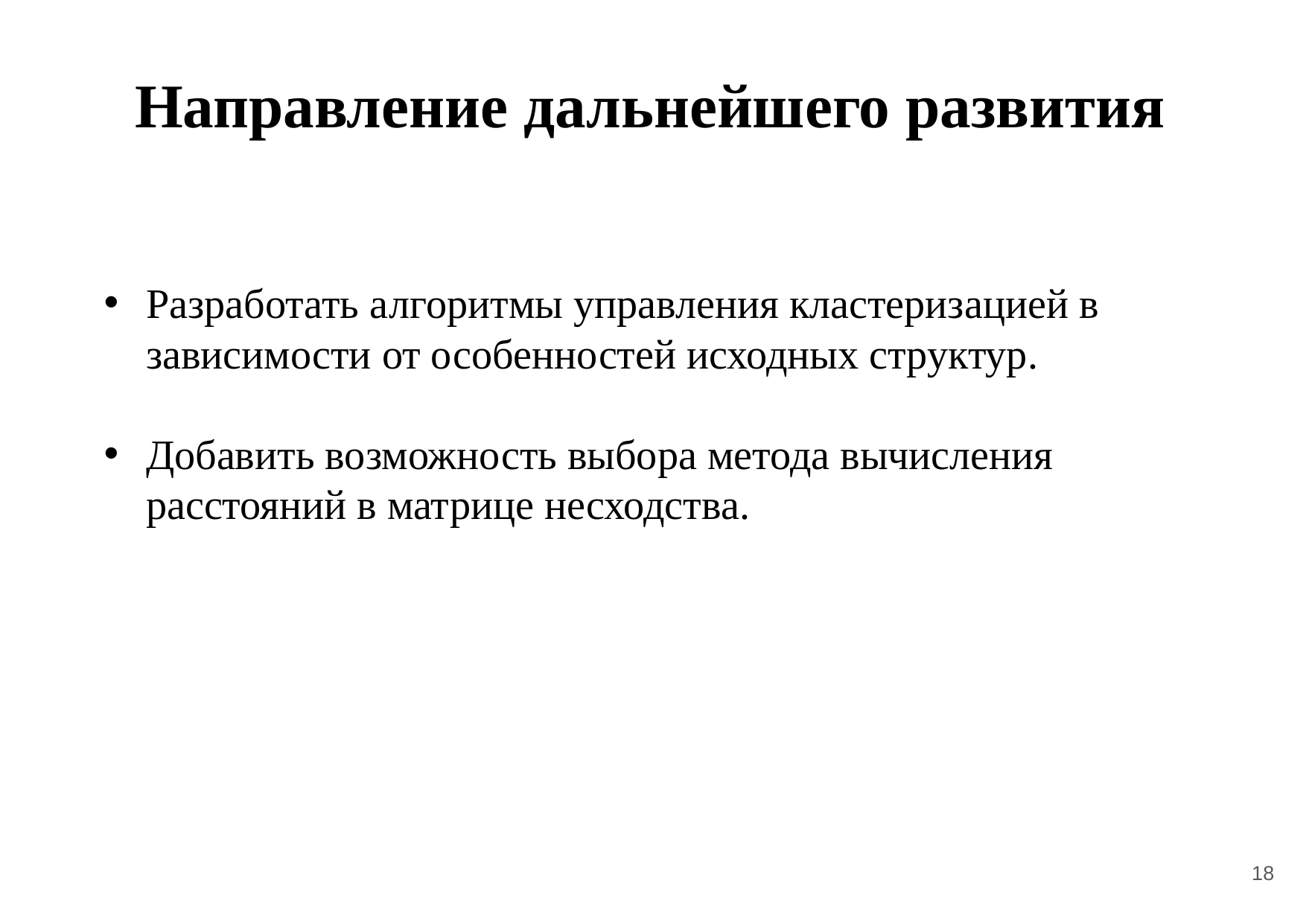

Направление дальнейшего развития

Разработать алгоритмы управления кластеризацией в зависимости от особенностей исходных структур.

Добавить возможность выбора метода вычисления расстояний в матрице несходства.
18